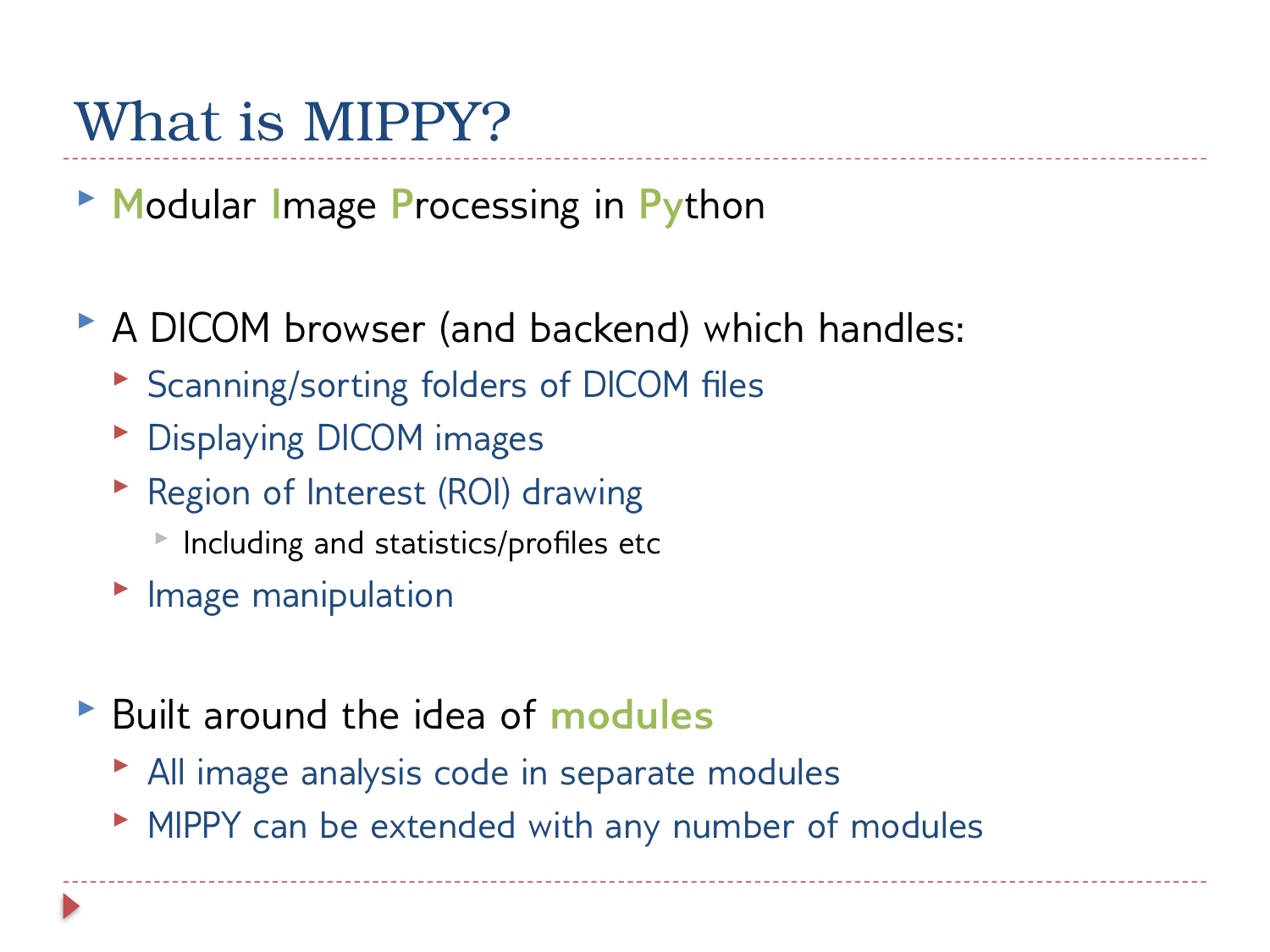

# What is MIPPY?
Modular Image Processing in Python

A DICOM browser (and backend) which handles:
Scanning/sorting folders of DICOM files
Displaying DICOM images
Region of Interest (ROI) drawing
Including and statistics/profiles etc
Image manipulation

Built around the idea of modules
All image analysis code in separate modules
MIPPY can be extended with any number of modules